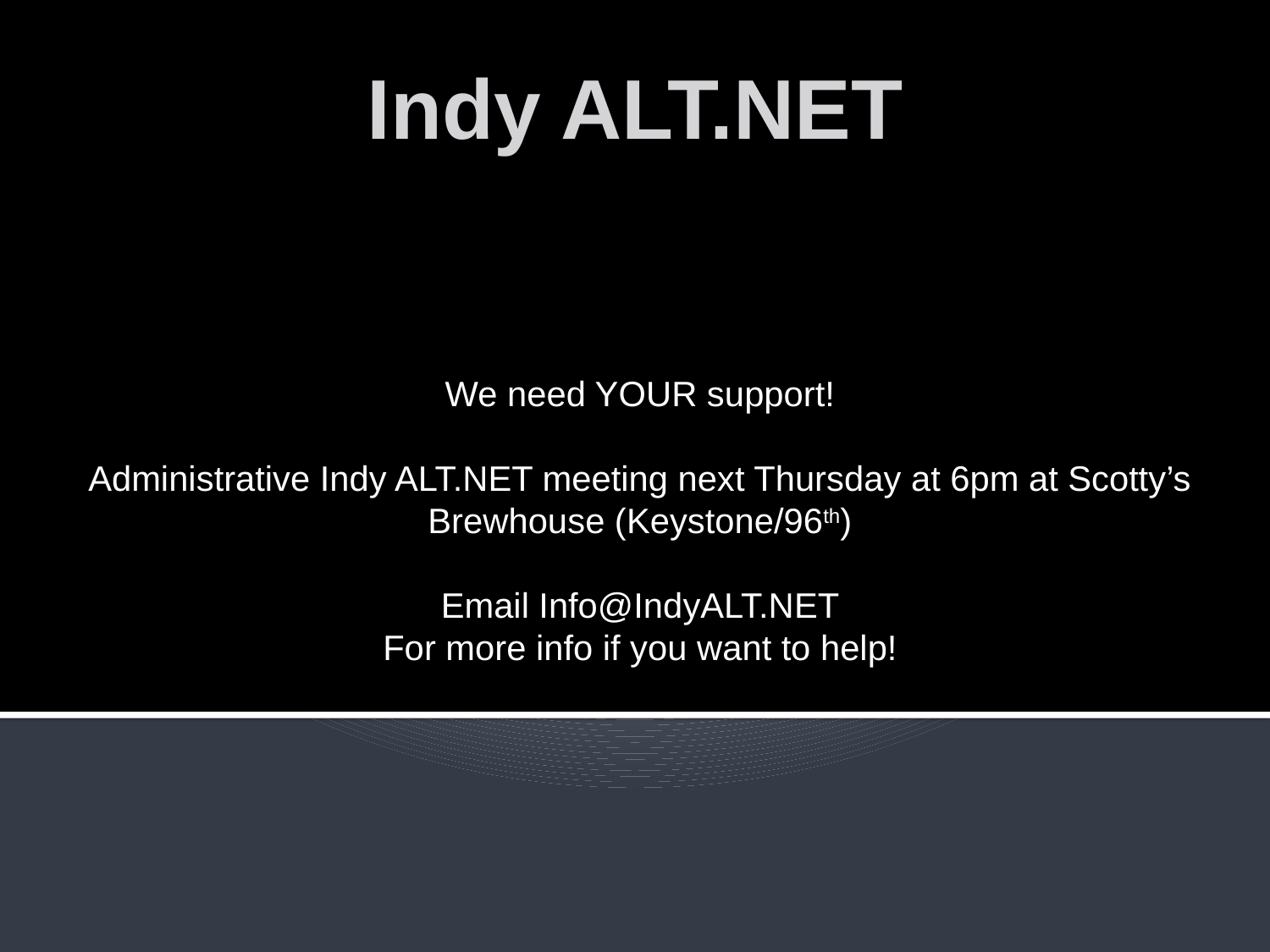

Indy ALT.NET
We need YOUR support!

Administrative Indy ALT.NET meeting next Thursday at 6pm at Scotty’s Brewhouse (Keystone/96th)

Email Info@IndyALT.NET
For more info if you want to help!